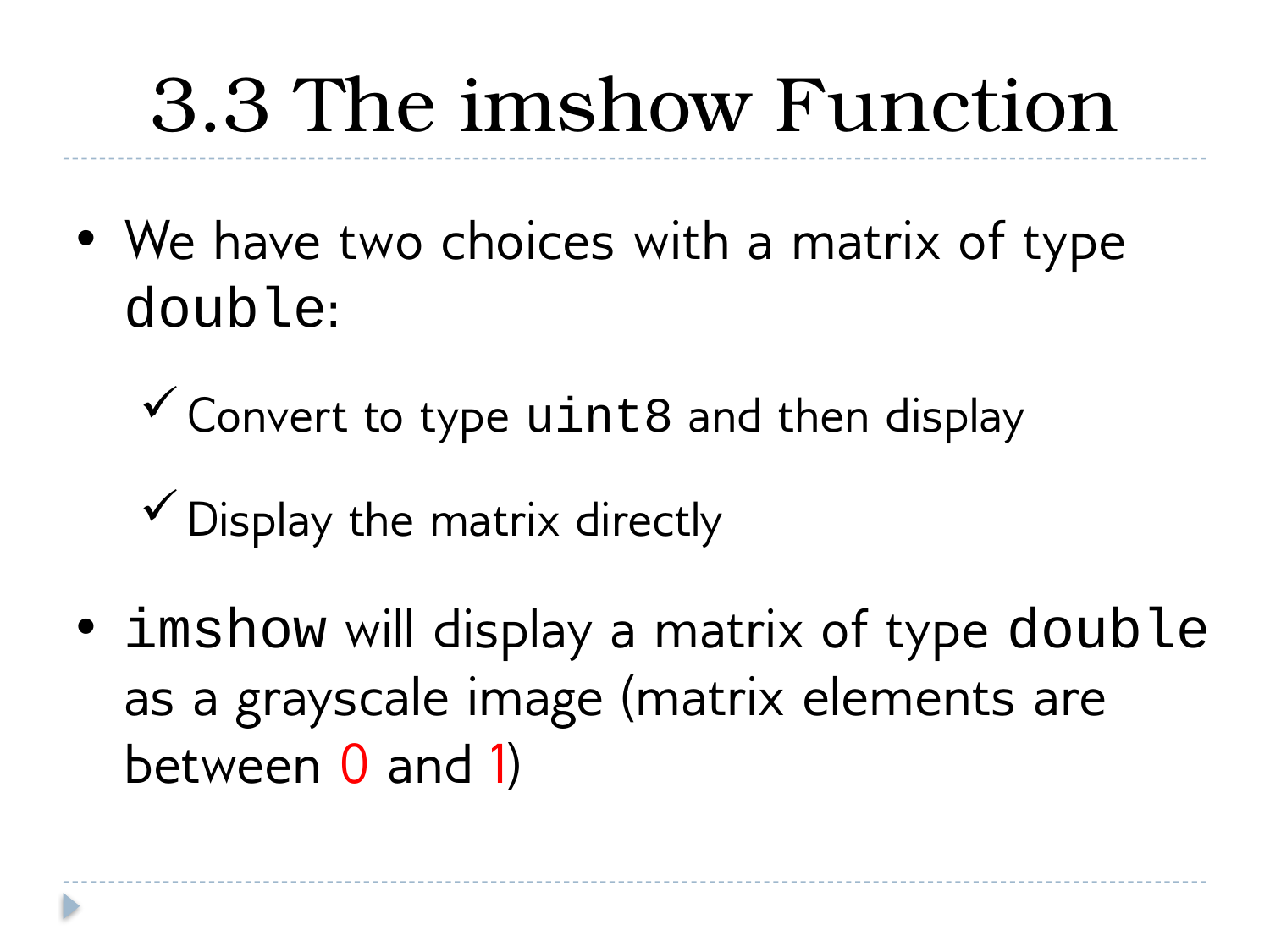

3.3 The imshow Function
We have two choices with a matrix of type double:

Convert to type uint8 and then display

Display the matrix directly

imshow will display a matrix of type double as a grayscale image (matrix elements are between 0 and 1)
Ch3-p.44